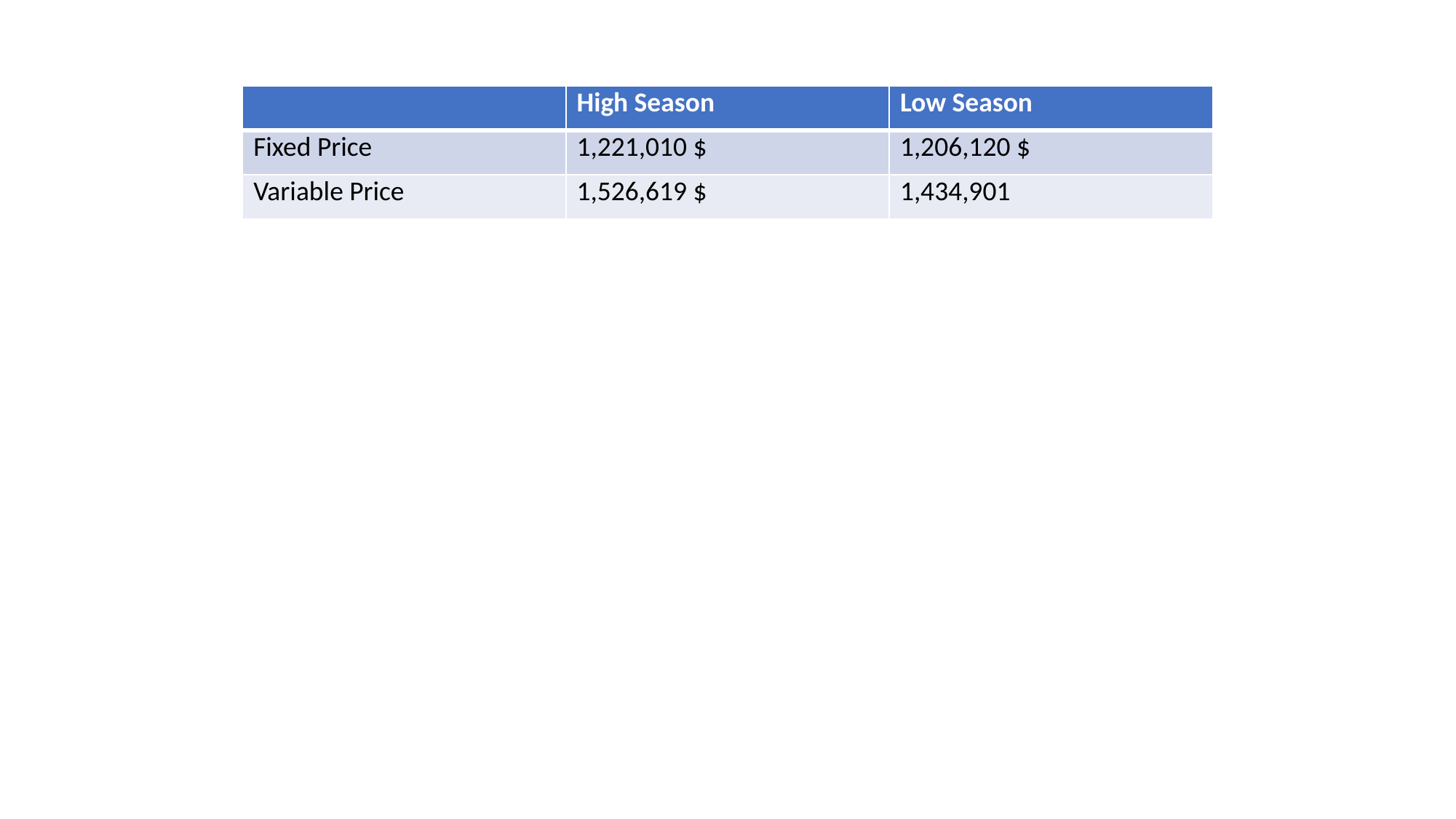

|  | High Season | Low Season |
| --- | --- | --- |
| Fixed Price | 1,221,010 $ | 1,206,120 $ |
| Variable Price | 1,526,619 $ | 1,434,901 |